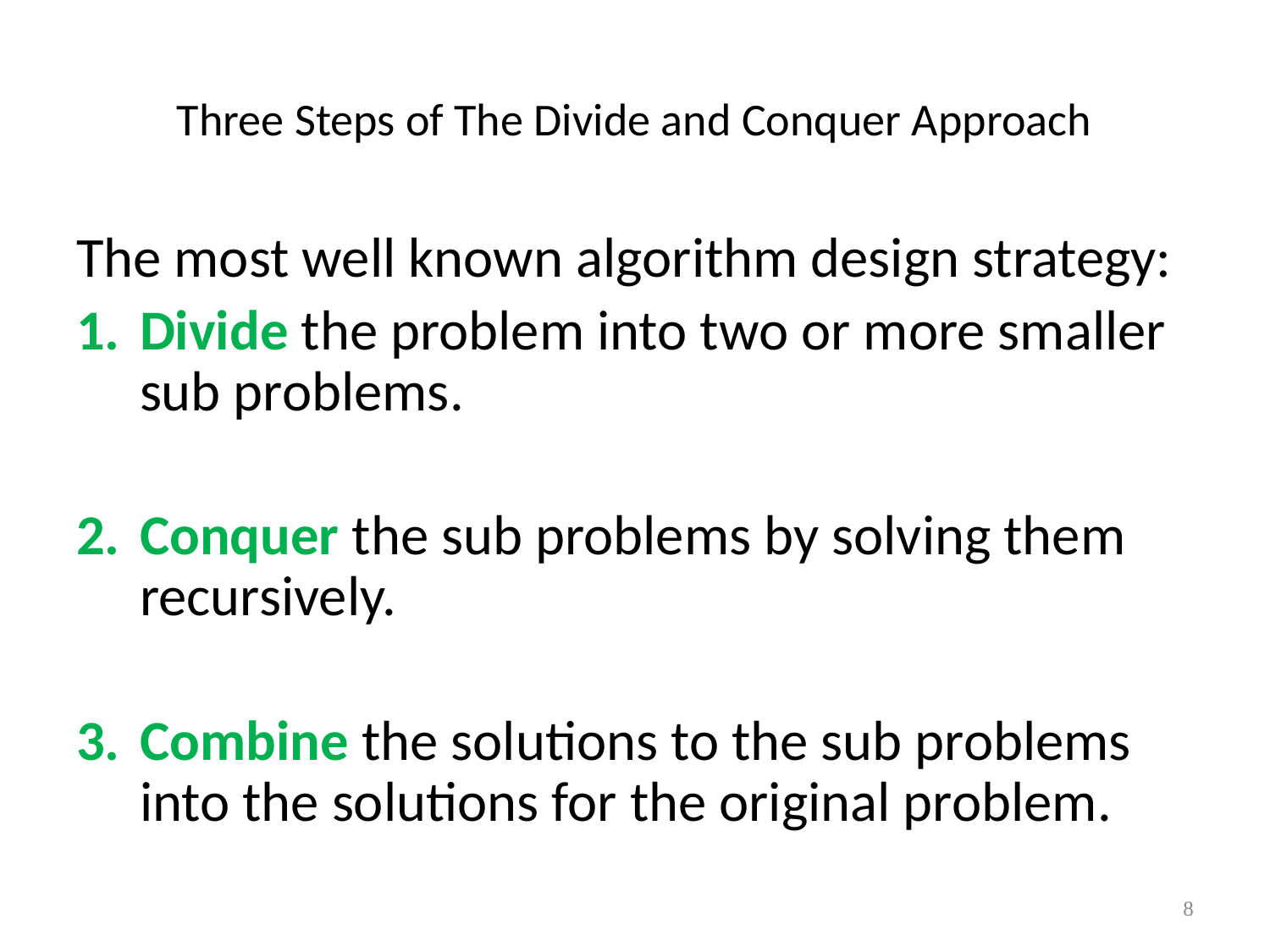

# Three Steps of The Divide and Conquer Approach
The most well known algorithm design strategy:
Divide the problem into two or more smaller sub problems.

Conquer the sub problems by solving them recursively.

Combine the solutions to the sub problems into the solutions for the original problem.

8